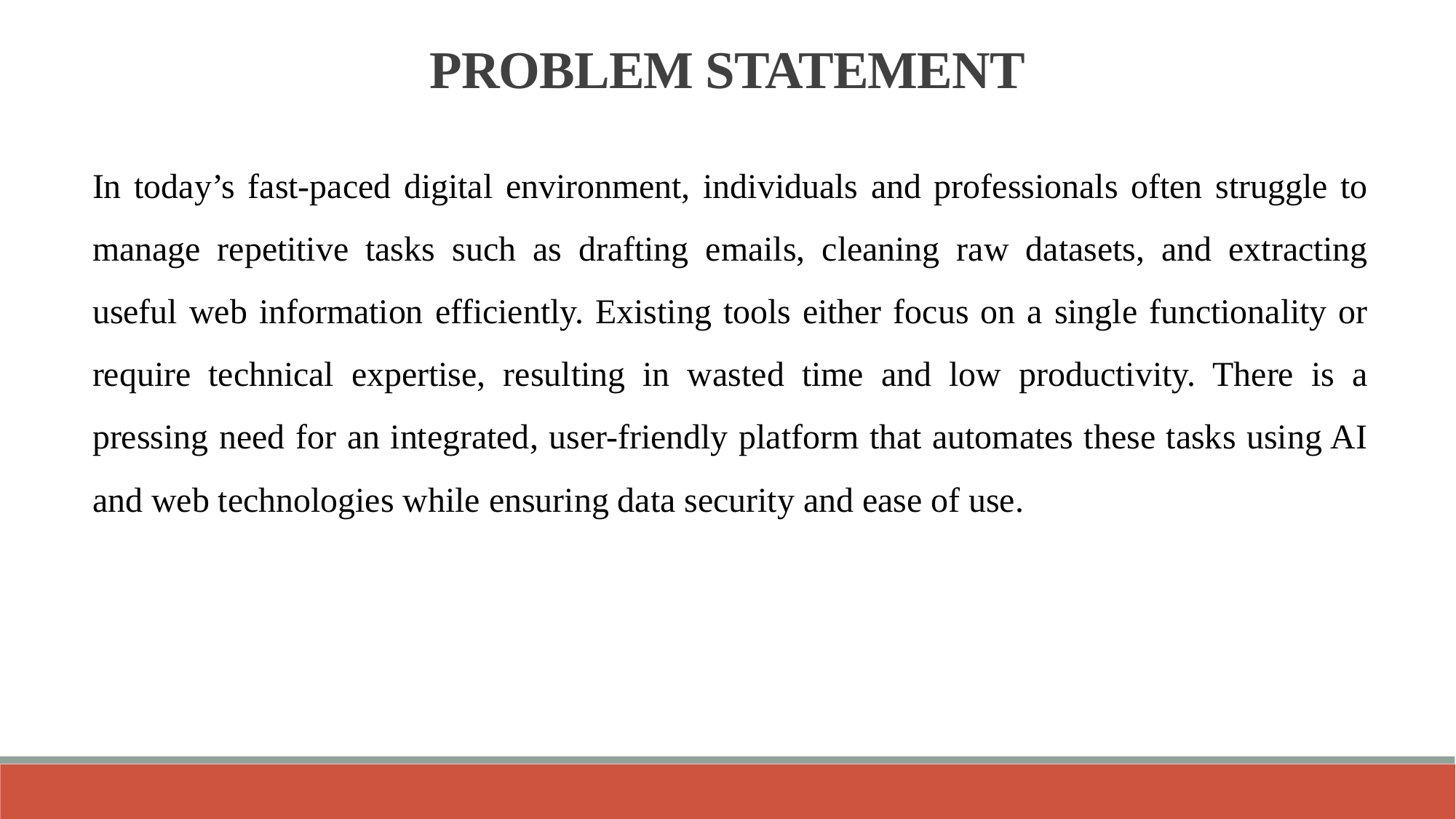

PROBLEM STATEMENT
In today’s fast-paced digital environment, individuals and professionals often struggle to manage repetitive tasks such as drafting emails, cleaning raw datasets, and extracting useful web information efficiently. Existing tools either focus on a single functionality or require technical expertise, resulting in wasted time and low productivity. There is a pressing need for an integrated, user-friendly platform that automates these tasks using AI and web technologies while ensuring data security and ease of use.